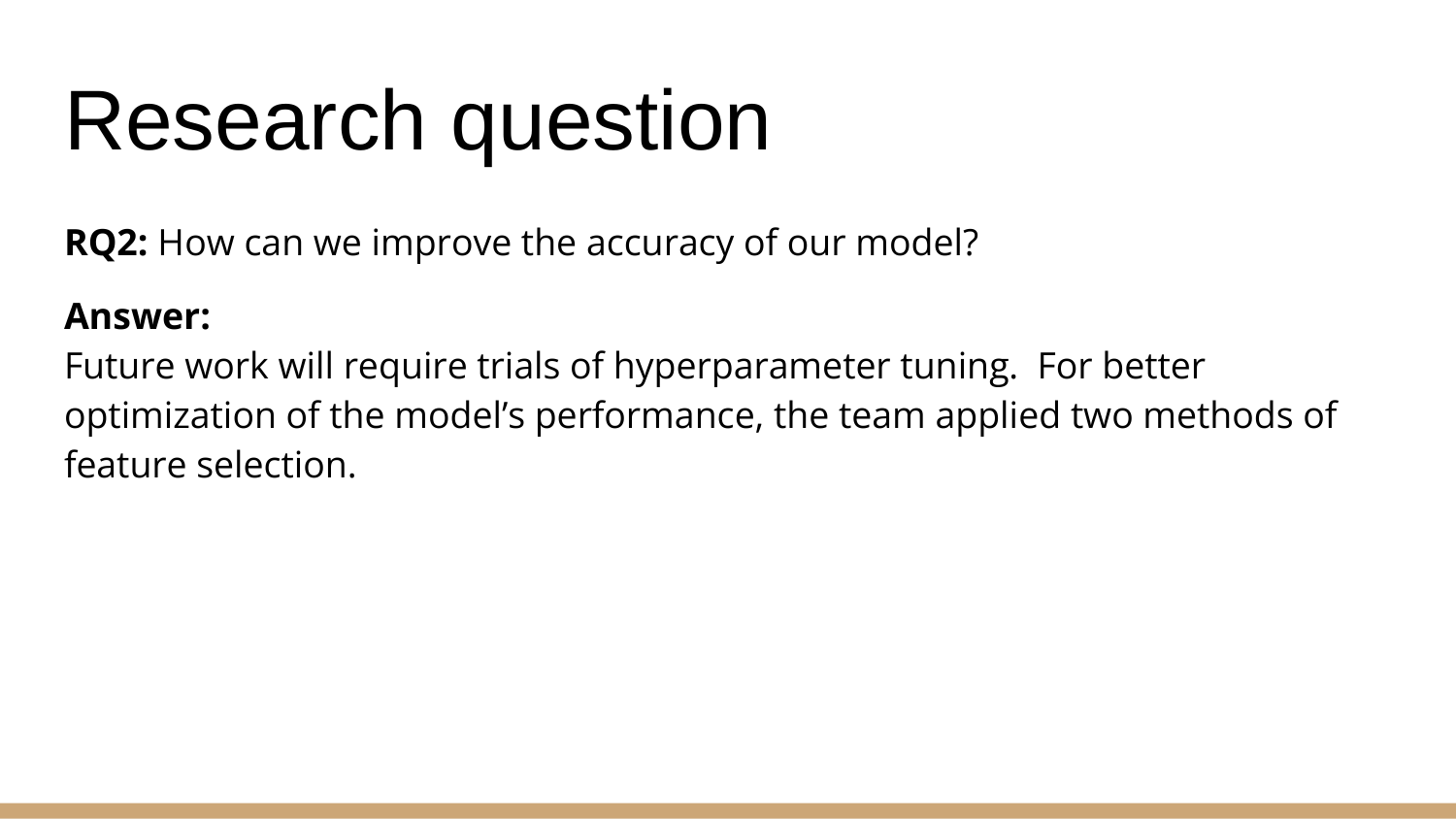

# Research question
RQ2: How can we improve the accuracy of our model?
Answer:
Future work will require trials of hyperparameter tuning.  For better optimization of the model’s performance, the team applied two methods of feature selection.